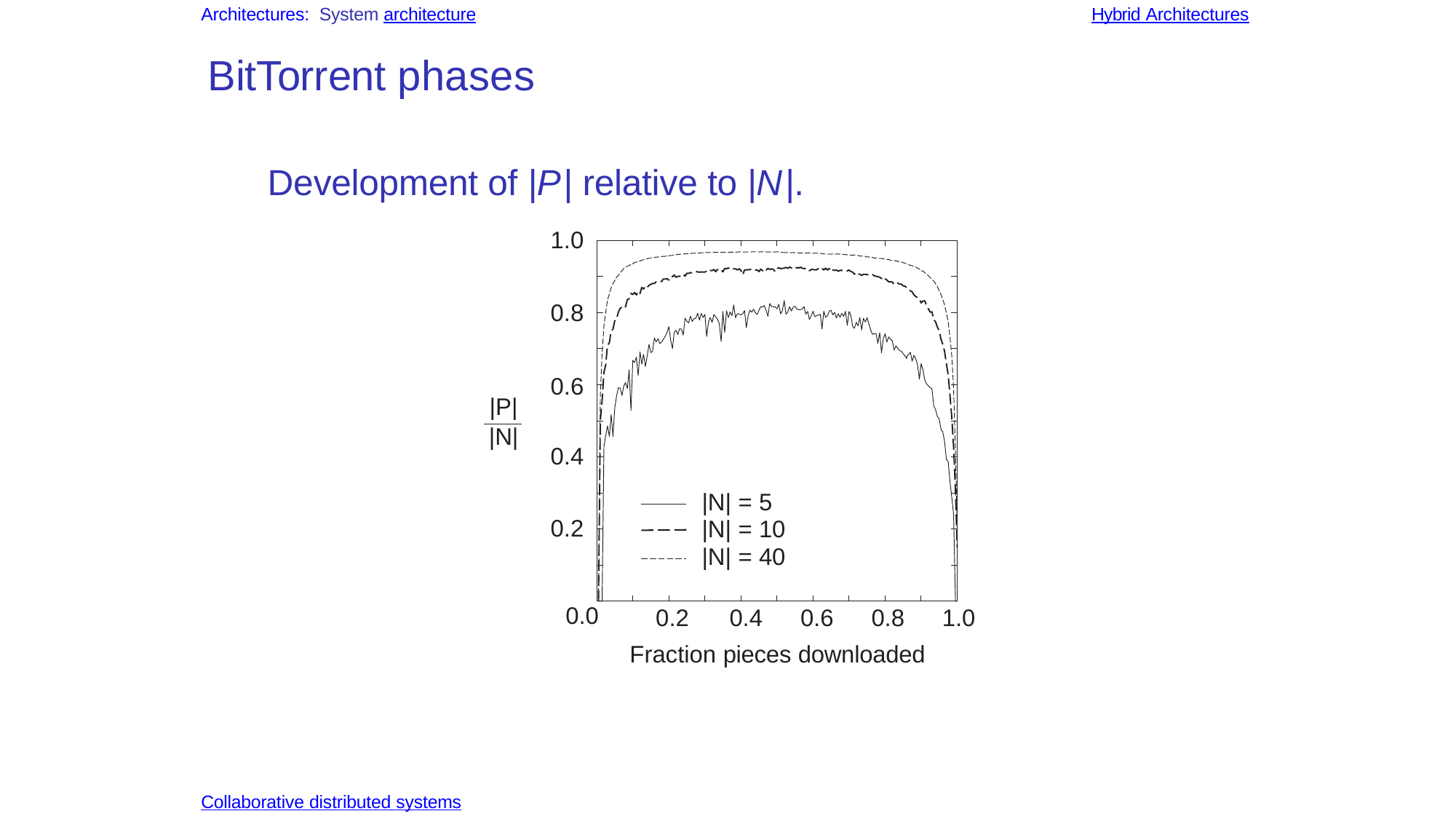

Architectures: System architecture
Hybrid Architectures
BitTorrent phases

Development of |P| relative to |N|.
1.0

0.8

0.6

|P|
|N|

0.4
|N| = 5
|N| = 10
|N| = 40

0.2	0.4	0.6	0.8	1.0
0.2
0.0
Fraction pieces downloaded
Collaborative distributed systems
36 / 36